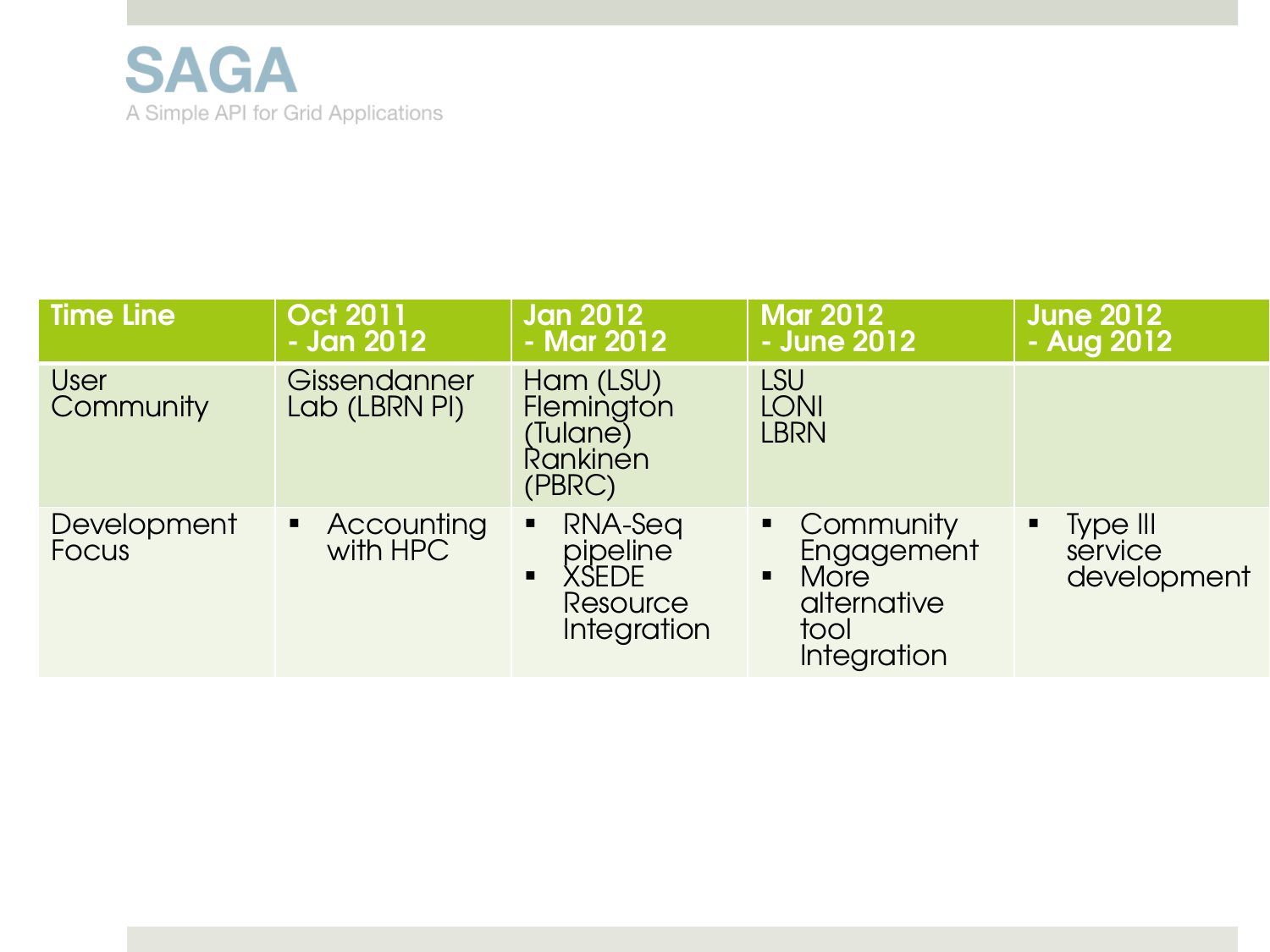

#
| Time Line | Oct 2011 - Jan 2012 | Jan 2012 - Mar 2012 | Mar 2012 - June 2012 | June 2012 - Aug 2012 |
| --- | --- | --- | --- | --- |
| User Community | Gissendanner Lab (LBRN PI) | Ham (LSU) Flemington (Tulane) Rankinen (PBRC) | LSU LONI LBRN |  |
| Development Focus | Accounting with HPC | RNA-Seq pipeline XSEDE Resource Integration | Community Engagement More alternative tool Integration | Type III service development |